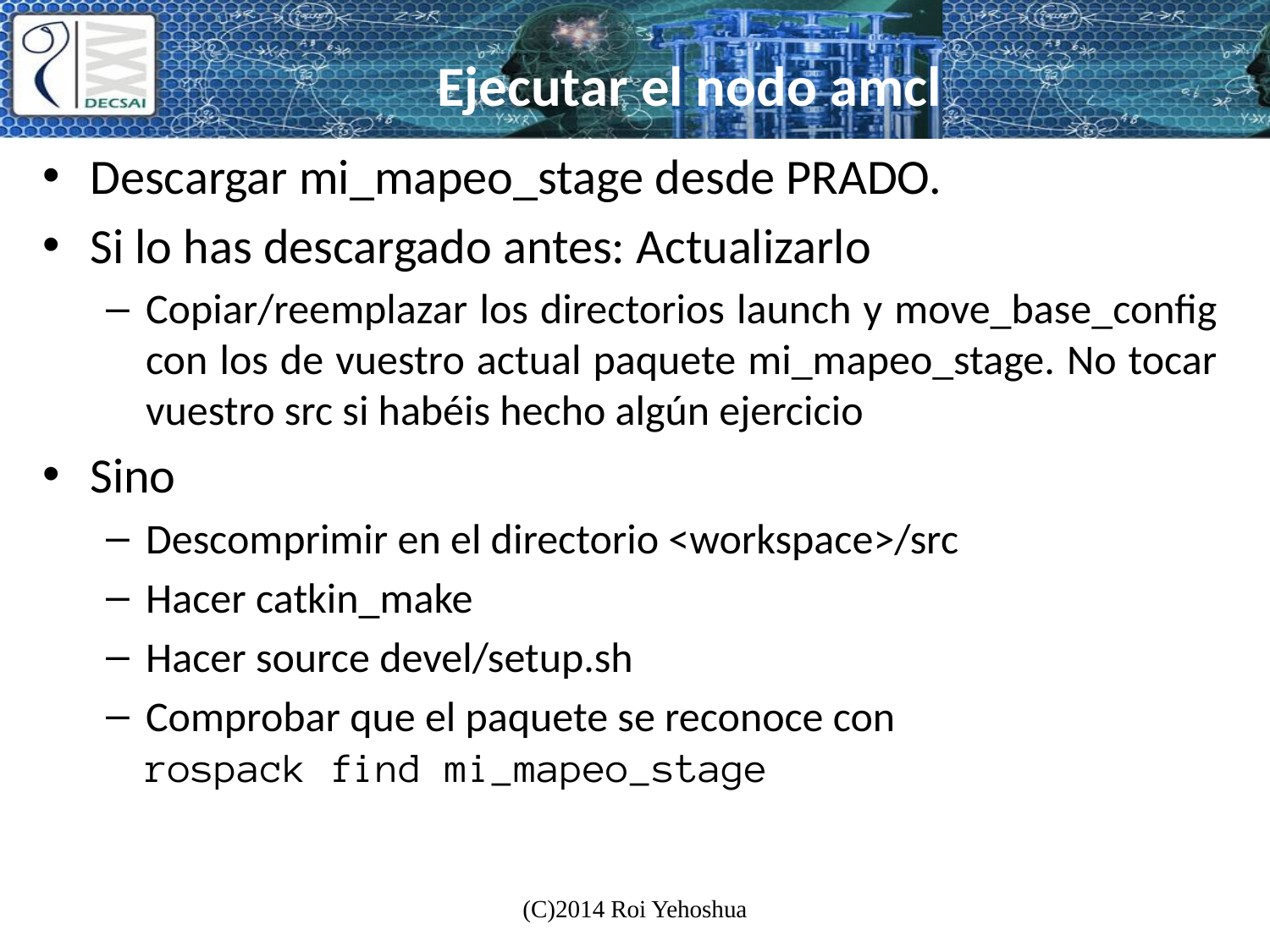

# Ejecutar el nodo amcl
Descargar mi_mapeo_stage desde PRADO.
Si lo has descargado antes: Actualizarlo
Copiar/reemplazar los directorios launch y move_base_config con los de vuestro actual paquete mi_mapeo_stage. No tocar vuestro src si habéis hecho algún ejercicio
Sino
Descomprimir en el directorio <workspace>/src
Hacer catkin_make
Hacer source devel/setup.sh
Comprobar que el paquete se reconoce con
rospack find mi_mapeo_stage

(C)2014 Roi Yehoshua